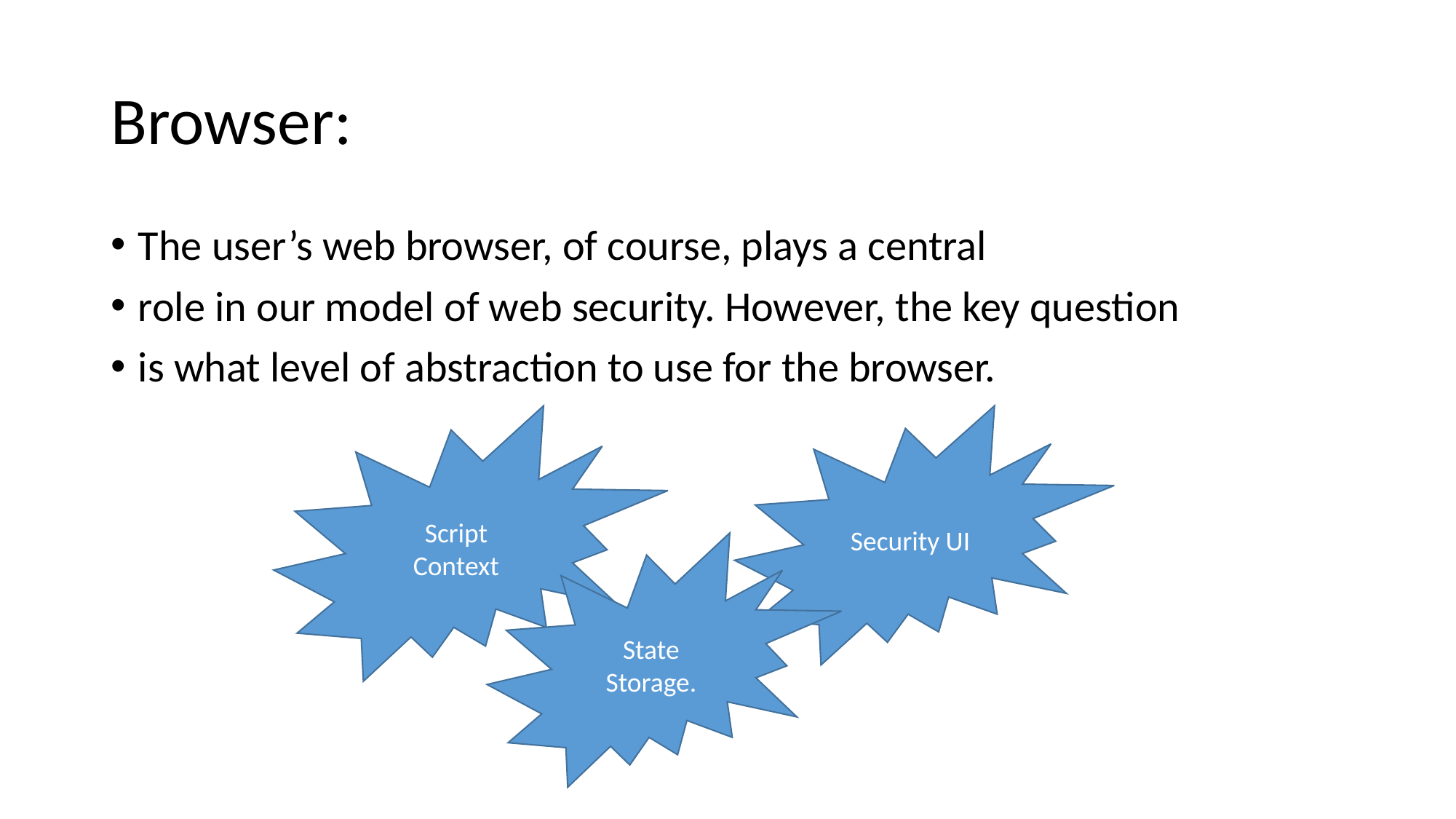

# Browser:
The user’s web browser, of course, plays a central
role in our model of web security. However, the key question
is what level of abstraction to use for the browser.

Script Context
Security UI
State Storage.